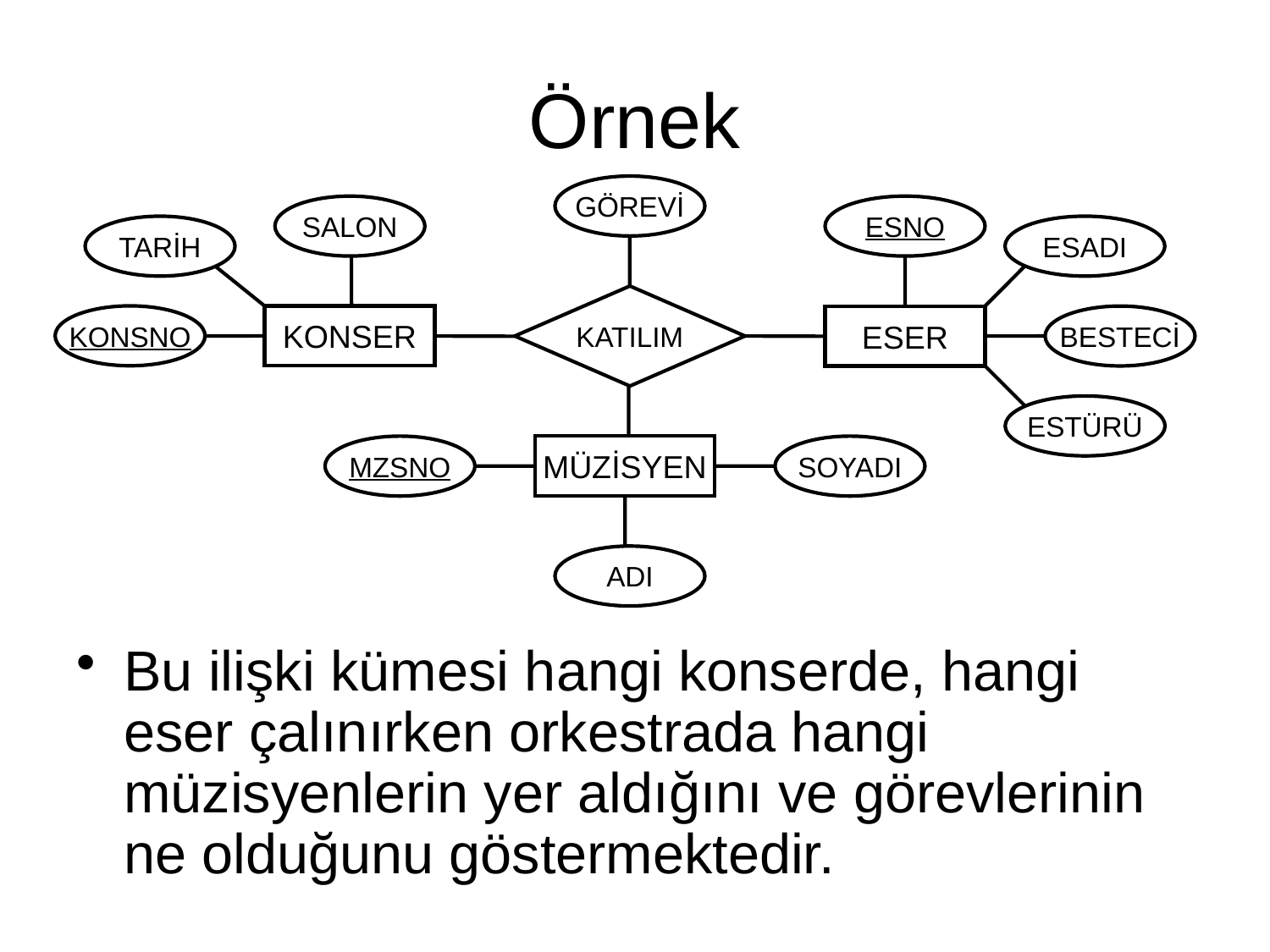

# Örnek
GÖREVİ
SALON
ESNO
TARİH
ESADI

KATILIM
KONSNO
KONSER
ESER
BESTECİ

ESTÜRÜ
MZSNO
MÜZİSYEN
SOYADI

ADI
Bu ilişki kümesi hangi konserde, hangi eser çalınırken orkestrada hangi müzisyenlerin yer aldığını ve görevlerinin ne olduğunu göstermektedir.